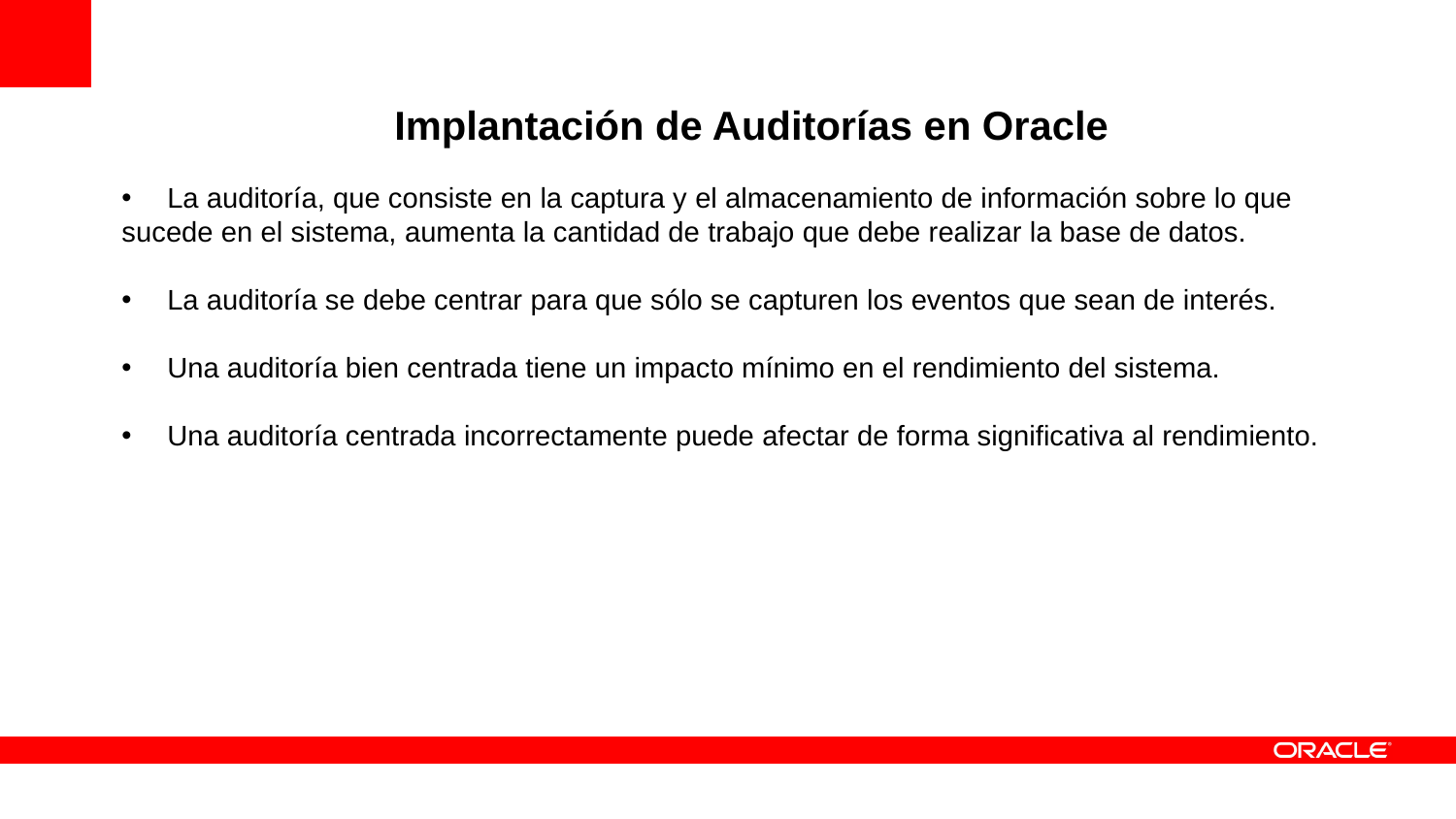

Implantación de Auditorías en Oracle

La auditoría, que consiste en la captura y el almacenamiento de información sobre lo que
sucede en el sistema, aumenta la cantidad de trabajo que debe realizar la base de datos.

La auditoría se debe centrar para que sólo se capturen los eventos que sean de interés.

Una auditoría bien centrada tiene un impacto mínimo en el rendimiento del sistema.

Una auditoría centrada incorrectamente puede afectar de forma significativa al rendimiento.